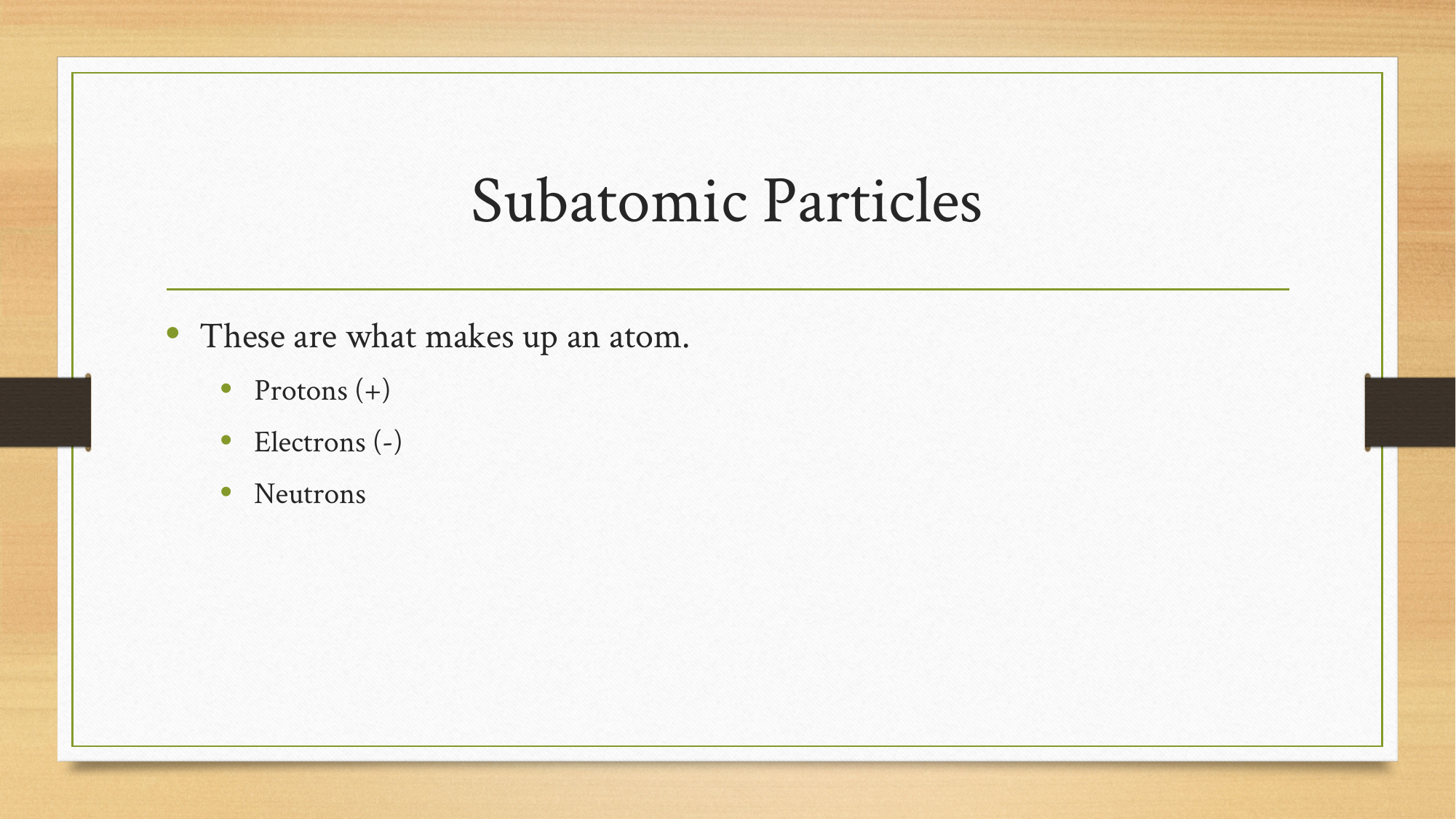

# Subatomic Particles
These are what makes up an atom.
Protons (+)
Electrons (-)
Neutrons